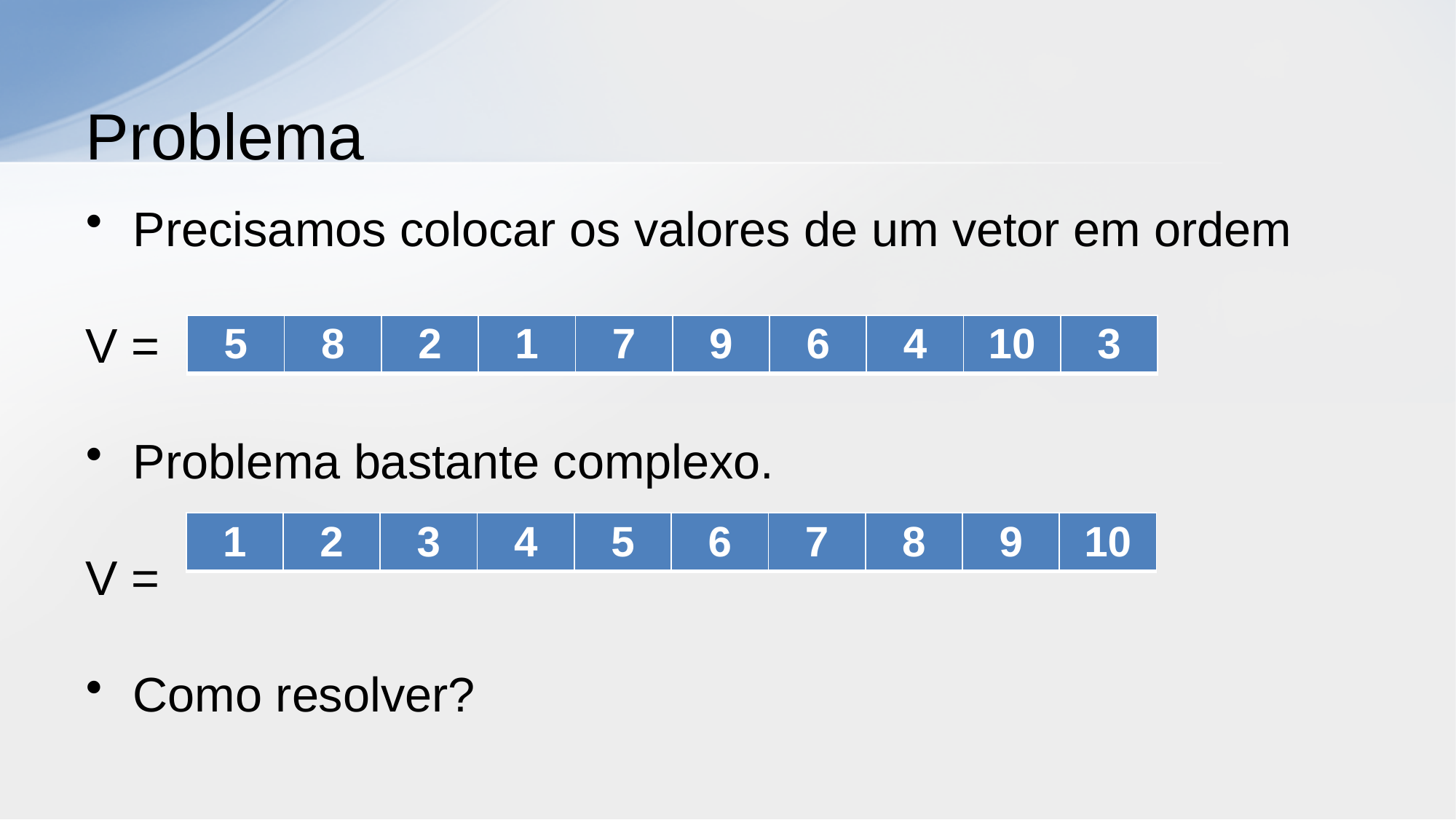

# Problema
Precisamos colocar os valores de um vetor em ordem

V =

Problema bastante complexo.

V =

Como resolver?
| 5 | 8 | 2 | 1 | 7 | 9 | 6 | 4 | 10 | 3 |
| --- | --- | --- | --- | --- | --- | --- | --- | --- | --- |
| 1 | 2 | 3 | 4 | 5 | 6 | 7 | 8 | 9 | 10 |
| --- | --- | --- | --- | --- | --- | --- | --- | --- | --- |